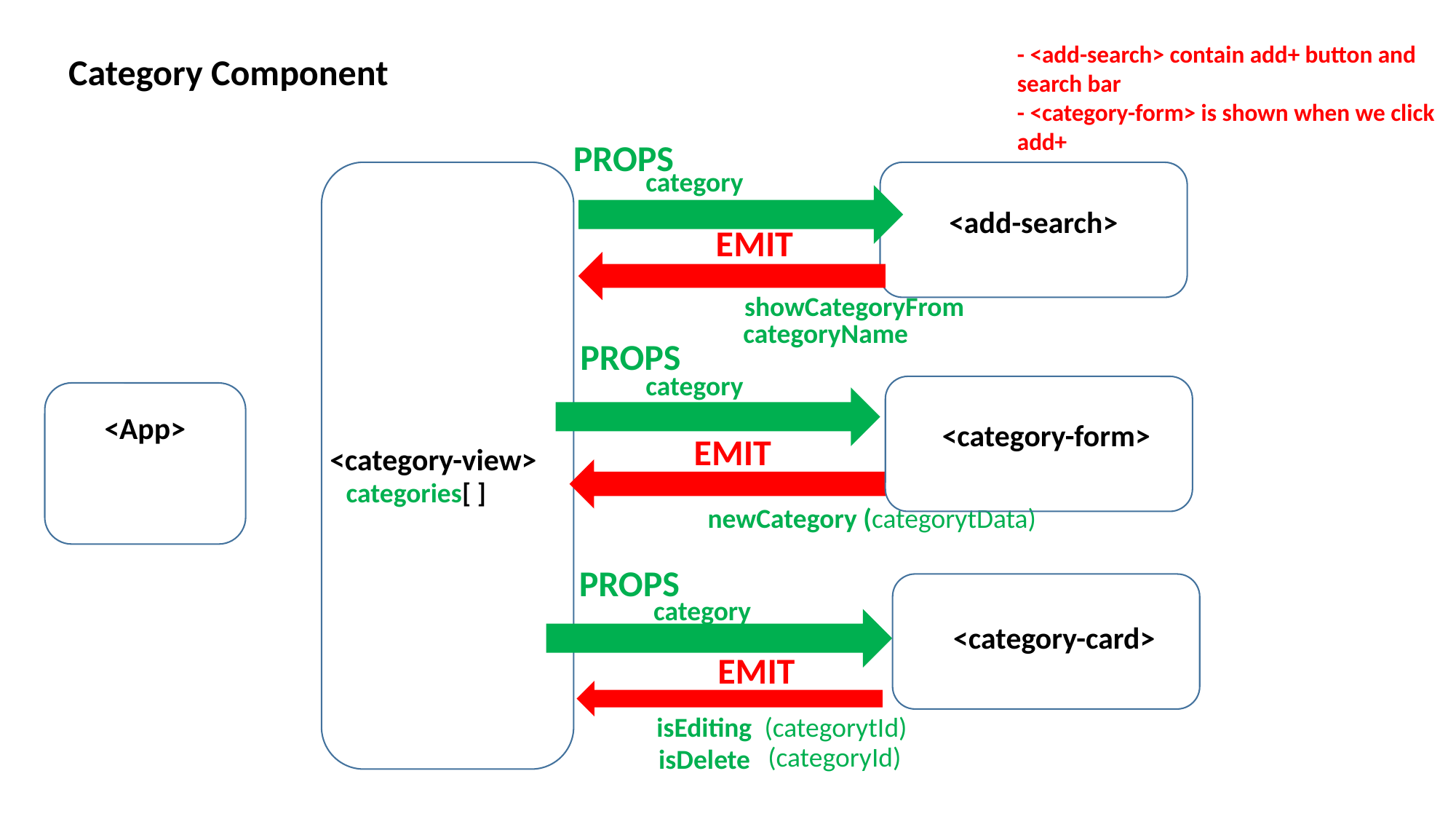

- <add-search> contain add+ button and search bar
- <category-form> is shown when we click add+
Category Component
PROPS
category

<add-search>
EMIT

showCategoryFrom
categoryName
PROPS
category

<App>
<category-form>
EMIT
<category-view>

categories[ ]
newCategory (categorytData)
PROPS

category

<category-card>
EMIT

(categorytId)
isEditing
(categoryId)
isDelete